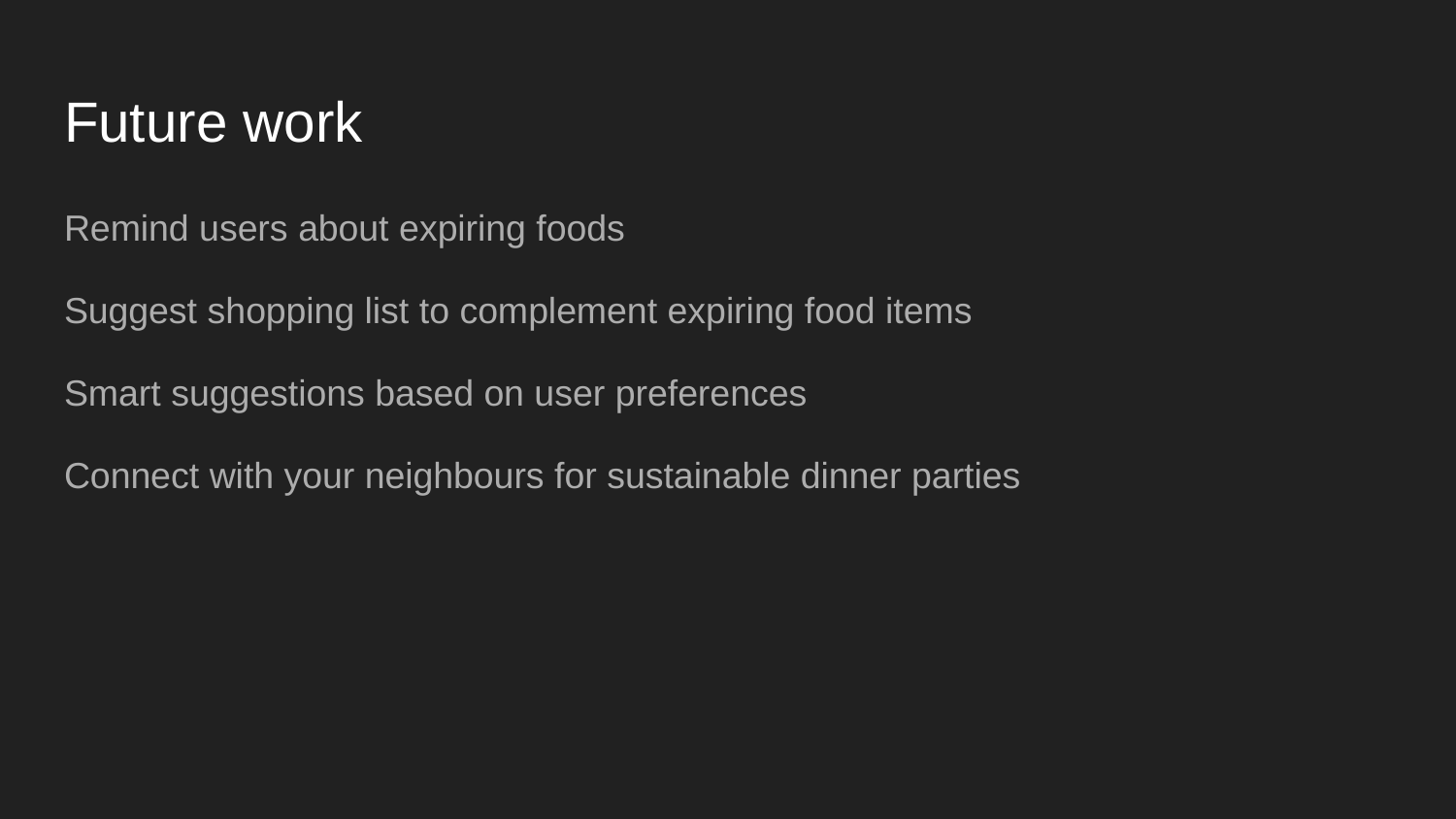

# Future work
Remind users about expiring foods
Suggest shopping list to complement expiring food items
Smart suggestions based on user preferences
Connect with your neighbours for sustainable dinner parties